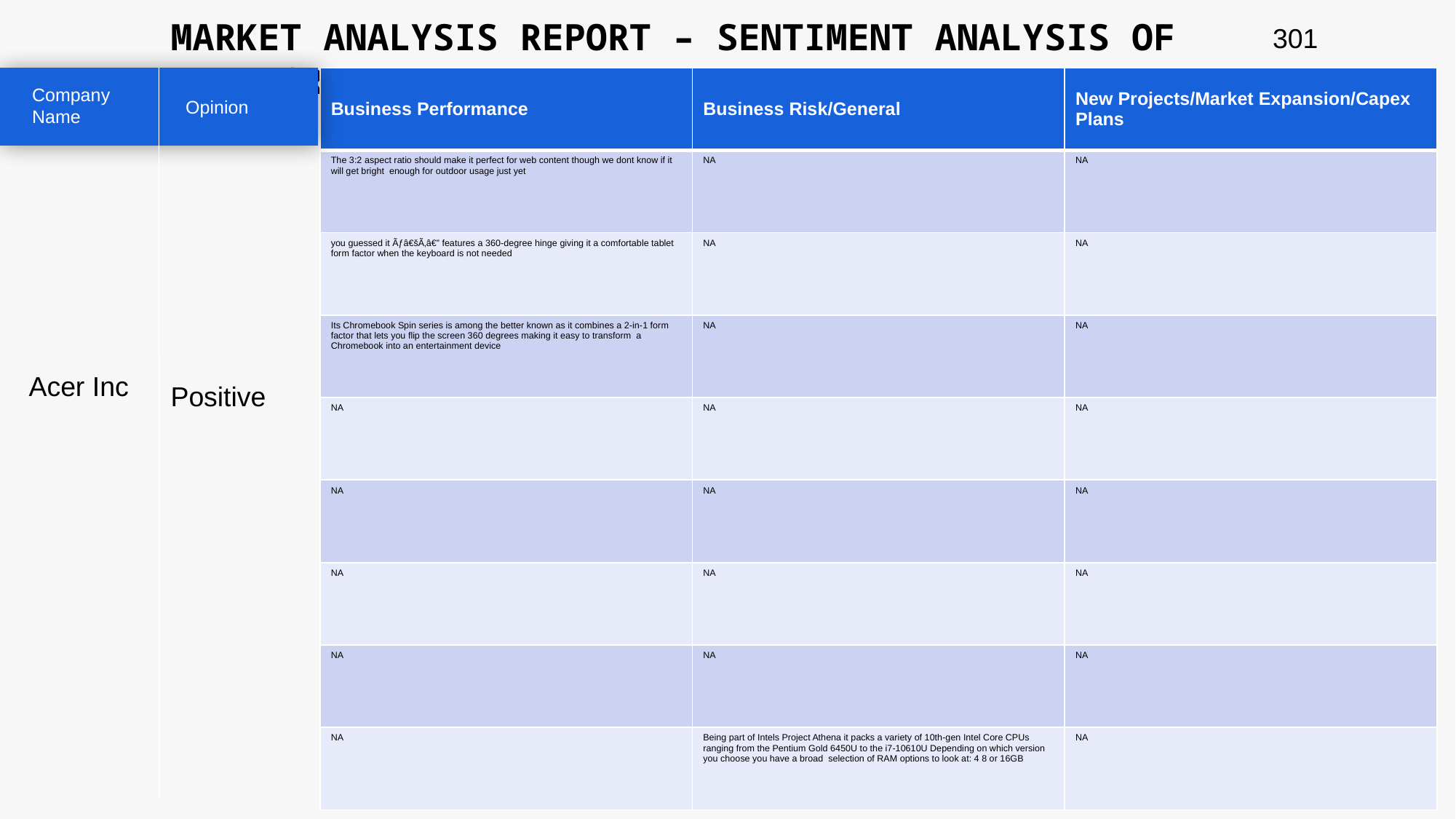

MARKET ANALYSIS REPORT – SENTIMENT ANALYSIS OF PEER GROUP
301

| Business Performance | Business Risk/General | New Projects/Market Expansion/Capex Plans |
| --- | --- | --- |
| The 3:2 aspect ratio should make it perfect for web content though we dont know if it will get bright enough for outdoor usage just yet | NA | NA |
| you guessed it Ãƒâ€šÃ‚â€” features a 360-degree hinge giving it a comfortable tablet form factor when the keyboard is not needed | NA | NA |
| Its Chromebook Spin series is among the better known as it combines a 2-in-1 form factor that lets you flip the screen 360 degrees making it easy to transform a Chromebook into an entertainment device | NA | NA |
| NA | NA | NA |
| NA | NA | NA |
| NA | NA | NA |
| NA | NA | NA |
| NA | Being part of Intels Project Athena it packs a variety of 10th-gen Intel Core CPUs ranging from the Pentium Gold 6450U to the i7-10610U Depending on which version you choose you have a broad selection of RAM options to look at: 4 8 or 16GB | NA |
Company Name
Opinion
Acer Inc
Positive